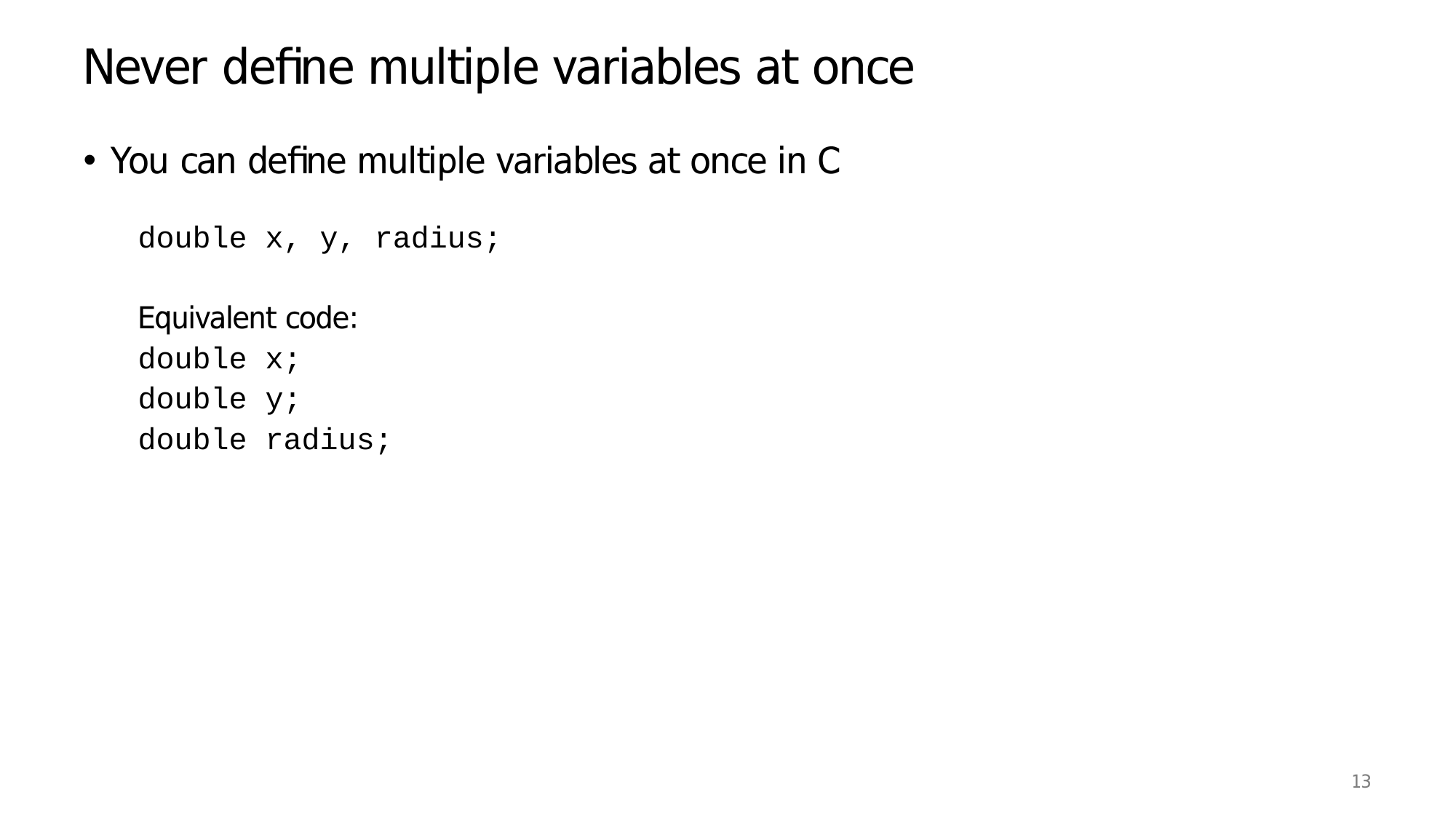

# Never define multiple variables at once
You can define multiple variables at once in C
double x, y, radius;

Equivalent code:
double x;
double y;
double radius;

13